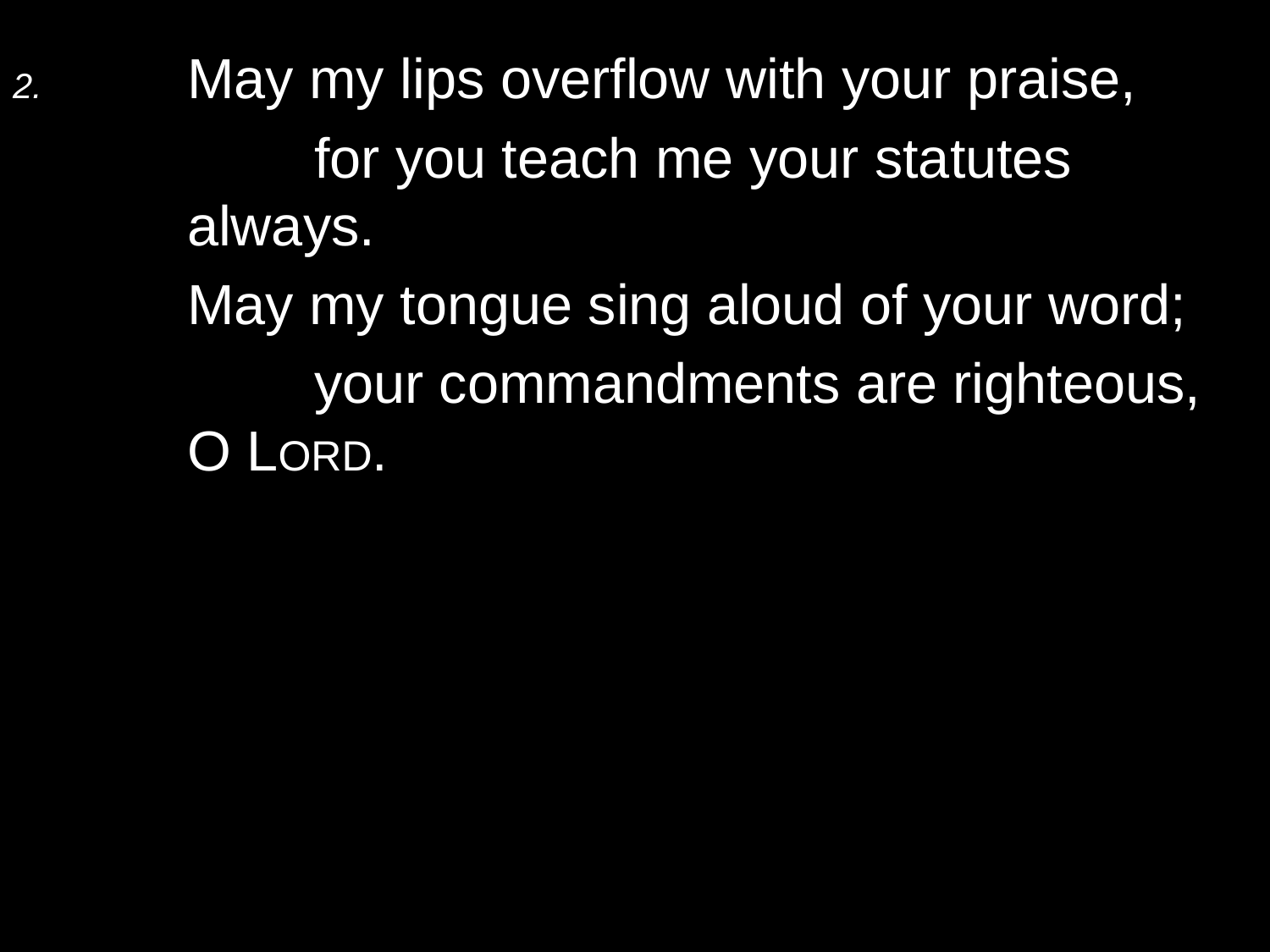

2.	May my lips overflow with your praise,
		for you teach me your statutes always.
	May my tongue sing aloud of your word;
		your commandments are righteous, O Lord.